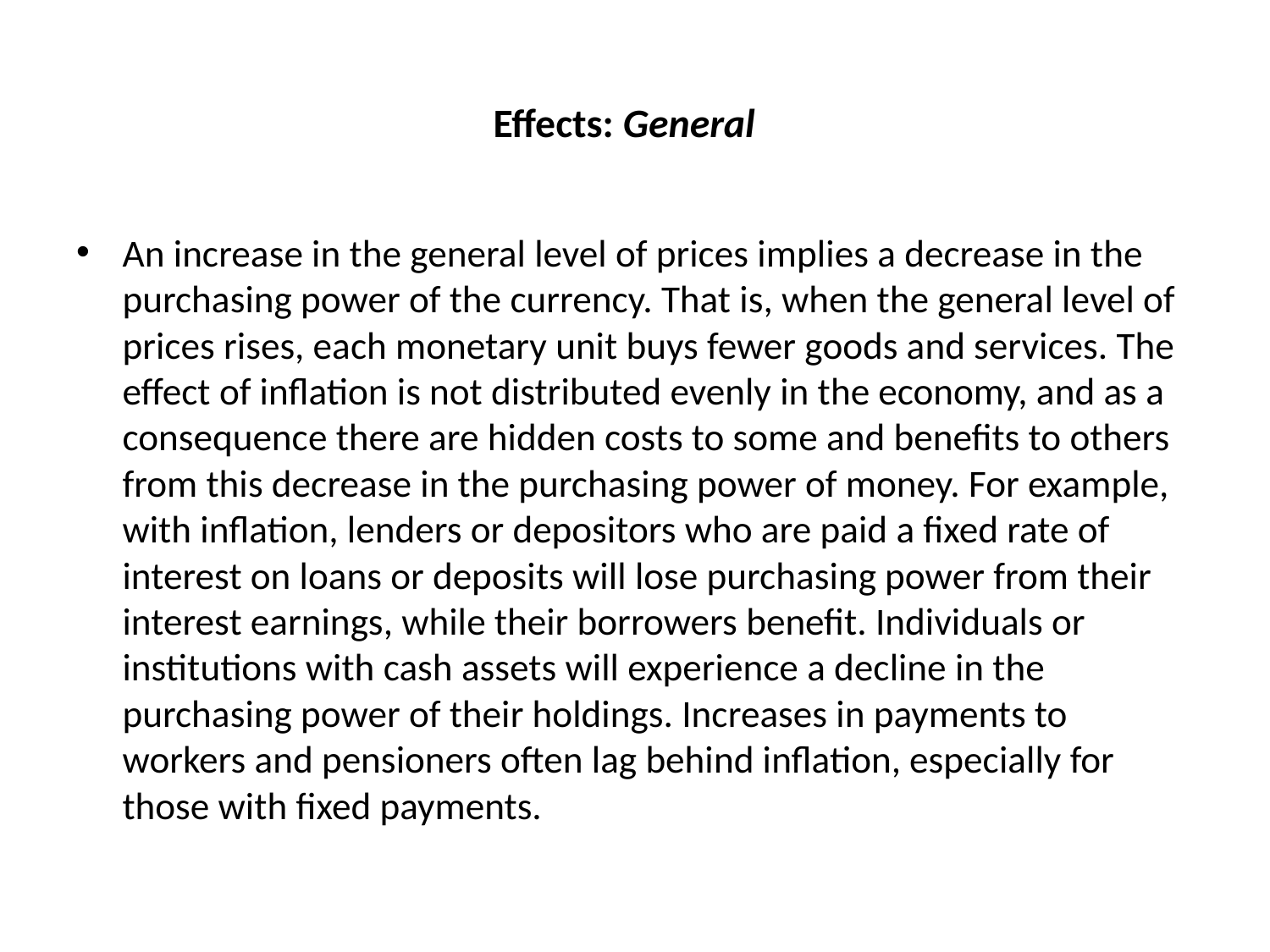

# Effects: General
An increase in the general level of prices implies a decrease in the purchasing power of the currency. That is, when the general level of prices rises, each monetary unit buys fewer goods and services. The effect of inflation is not distributed evenly in the economy, and as a consequence there are hidden costs to some and benefits to others from this decrease in the purchasing power of money. For example, with inflation, lenders or depositors who are paid a fixed rate of interest on loans or deposits will lose purchasing power from their interest earnings, while their borrowers benefit. Individuals or institutions with cash assets will experience a decline in the purchasing power of their holdings. Increases in payments to workers and pensioners often lag behind inflation, especially for those with fixed payments.